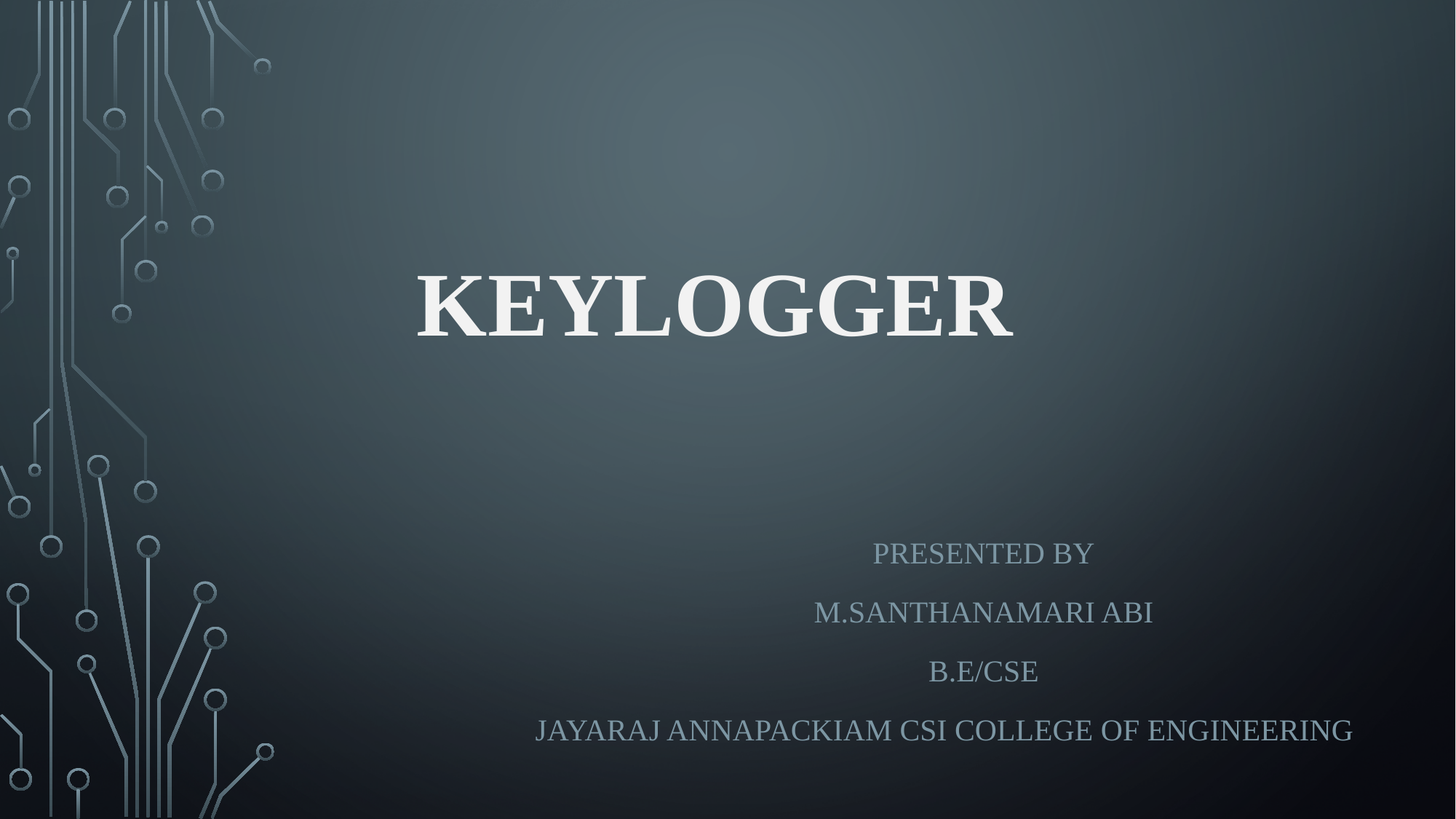

# KEYLOGGER
Presented by
M.Santhanamari abi
b.E/Cse
Jayaraj annapackiam csi college of engineering